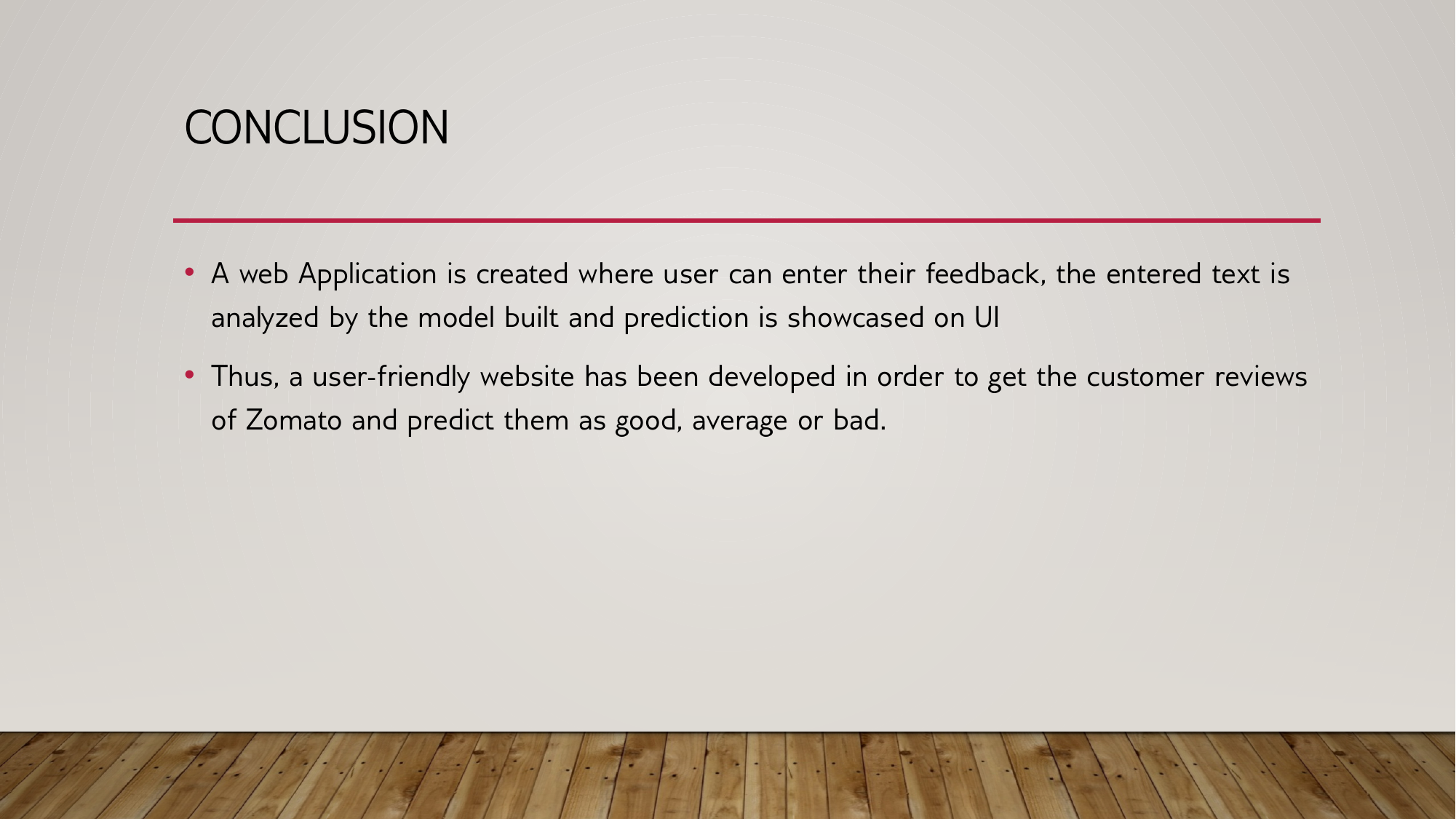

# conclusion
A web Application is created where user can enter their feedback, the entered text is analyzed by the model built and prediction is showcased on UI
Thus, a user-friendly website has been developed in order to get the customer reviews of Zomato and predict them as good, average or bad.